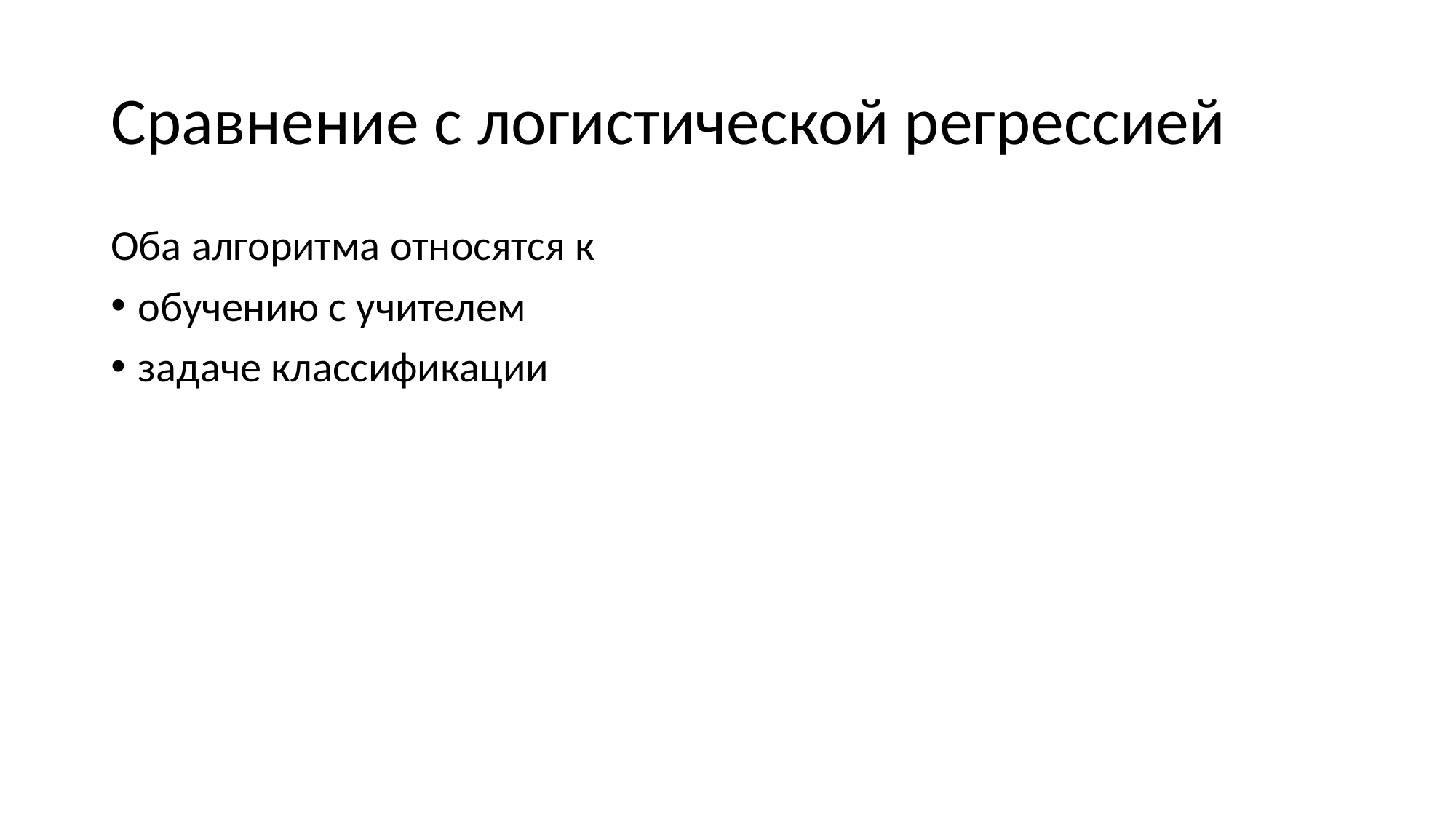

# Сравнение с логистической регрессией
Оба алгоритма относятся к
обучению с учителем
задаче классификации